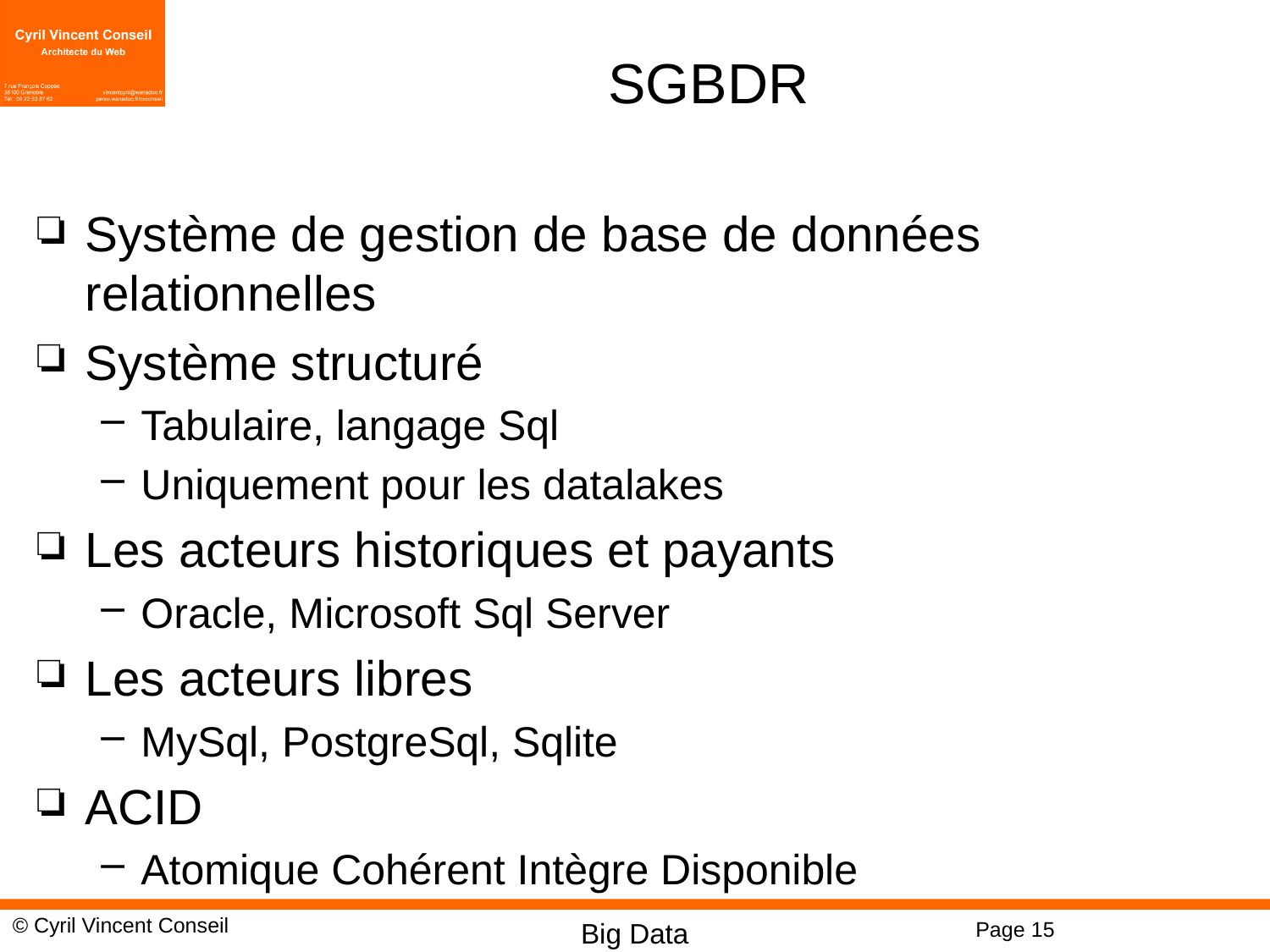

# SGBDR
Système de gestion de base de données relationnelles
Système structuré
Tabulaire, langage Sql
Uniquement pour les datalakes
Les acteurs historiques et payants
Oracle, Microsoft Sql Server
Les acteurs libres
MySql, PostgreSql, Sqlite
ACID
Atomique Cohérent Intègre Disponible